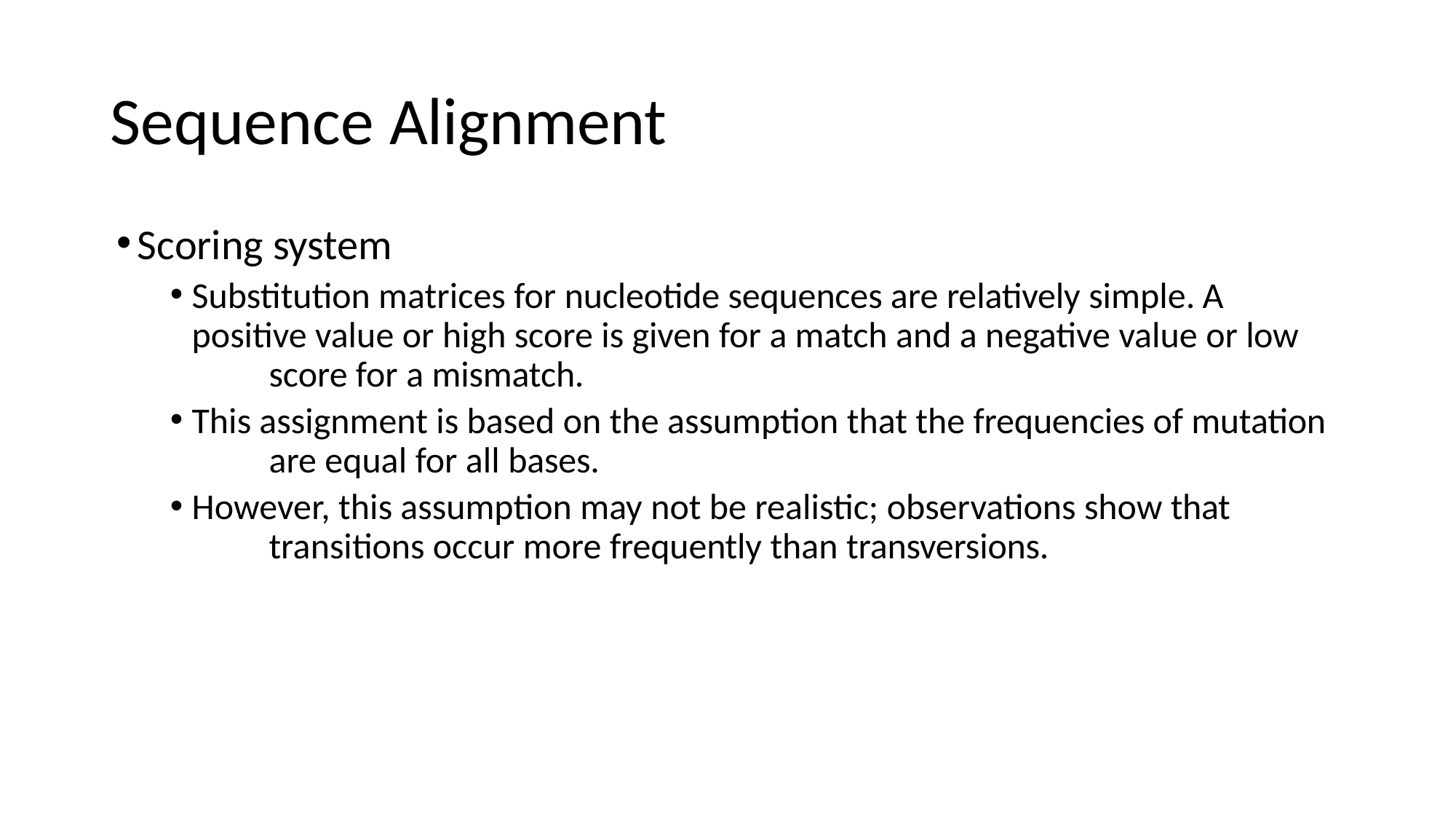

# Sequence Alignment
Scoring system
Substitution matrices for nucleotide sequences are relatively simple. A 	positive value or high score is given for a match and a negative value or low 	score for a mismatch.
This assignment is based on the assumption that the frequencies of mutation 	are equal for all bases.
However, this assumption may not be realistic; observations show that 	transitions occur more frequently than transversions.